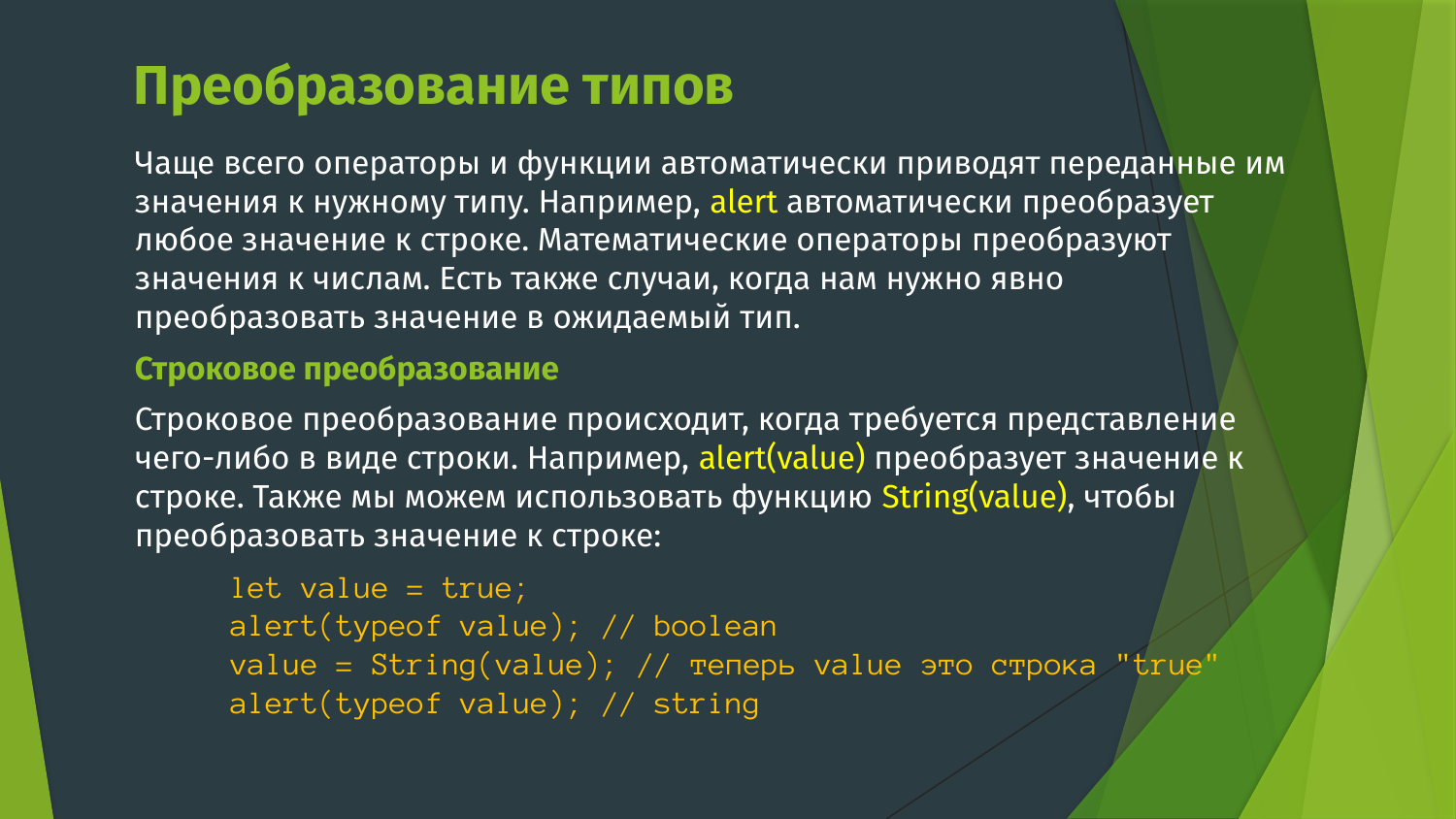

# Преобразование типов
Чаще всего операторы и функции автоматически приводят переданные им значения к нужному типу. Например, alert автоматически преобразует любое значение к строке. Математические операторы преобразуют значения к числам. Есть также случаи, когда нам нужно явно преобразовать значение в ожидаемый тип.
Строковое преобразование
Строковое преобразование происходит, когда требуется представление чего-либо в виде строки. Например, alert(value) преобразует значение к строке. Также мы можем использовать функцию String(value), чтобы преобразовать значение к строке:
let value = true;
alert(typeof value); // boolean
value = String(value); // теперь value это строка "true"
alert(typeof value); // string